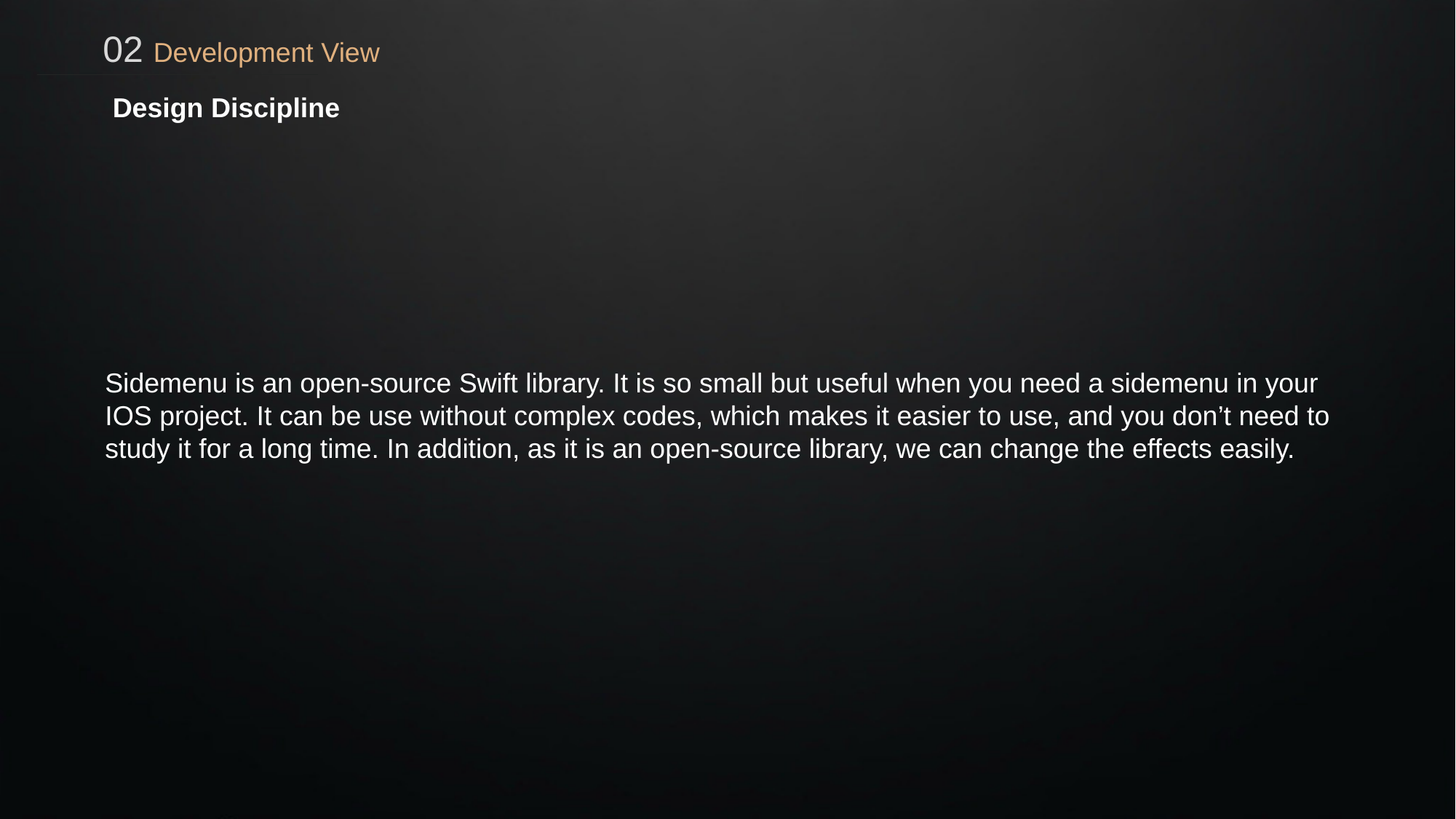

02 Development View
 Design Discipline
Sidemenu is an open-source Swift library. It is so small but useful when you need a sidemenu in your IOS project. It can be use without complex codes, which makes it easier to use, and you don’t need to study it for a long time. In addition, as it is an open-source library, we can change the effects easily.